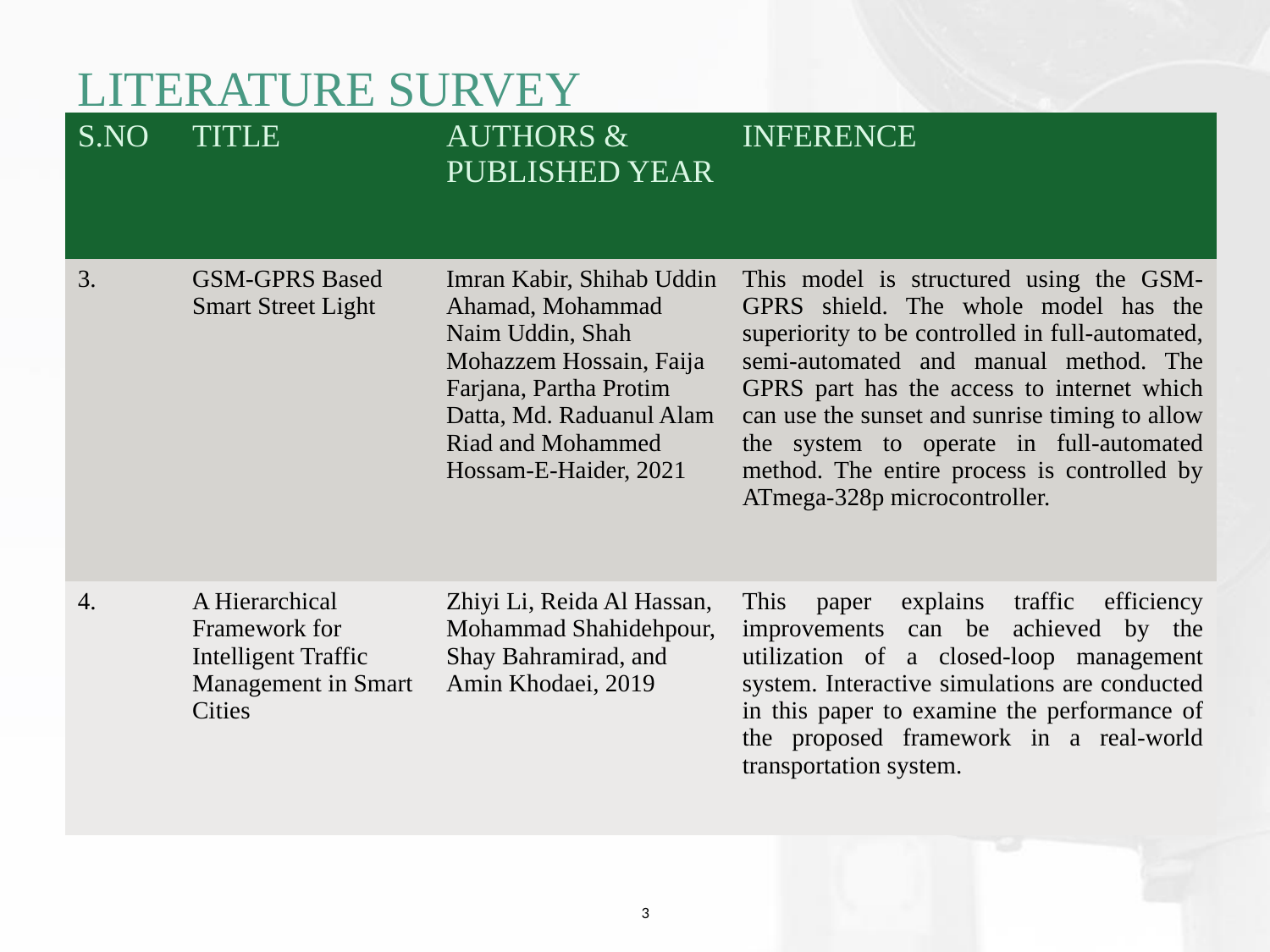

# LITERATURE SURVEY
| S.NO | TITLE | AUTHORS & PUBLISHED YEAR | INFERENCE |
| --- | --- | --- | --- |
| 3. | GSM-GPRS Based Smart Street Light | Imran Kabir, Shihab Uddin Ahamad, Mohammad Naim Uddin, Shah Mohazzem Hossain, Faija Farjana, Partha Protim Datta, Md. Raduanul Alam Riad and Mohammed Hossam-E-Haider, 2021 | This model is structured using the GSM-GPRS shield. The whole model has the superiority to be controlled in full-automated, semi-automated and manual method. The GPRS part has the access to internet which can use the sunset and sunrise timing to allow the system to operate in full-automated method. The entire process is controlled by ATmega-328p microcontroller. |
| 4. | A Hierarchical Framework for Intelligent Traffic Management in Smart Cities | Zhiyi Li, Reida Al Hassan, Mohammad Shahidehpour, Shay Bahramirad, and Amin Khodaei, 2019 | This paper explains traffic efficiency improvements can be achieved by the utilization of a closed-loop management system. Interactive simulations are conducted in this paper to examine the performance of the proposed framework in a real-world transportation system. |

3